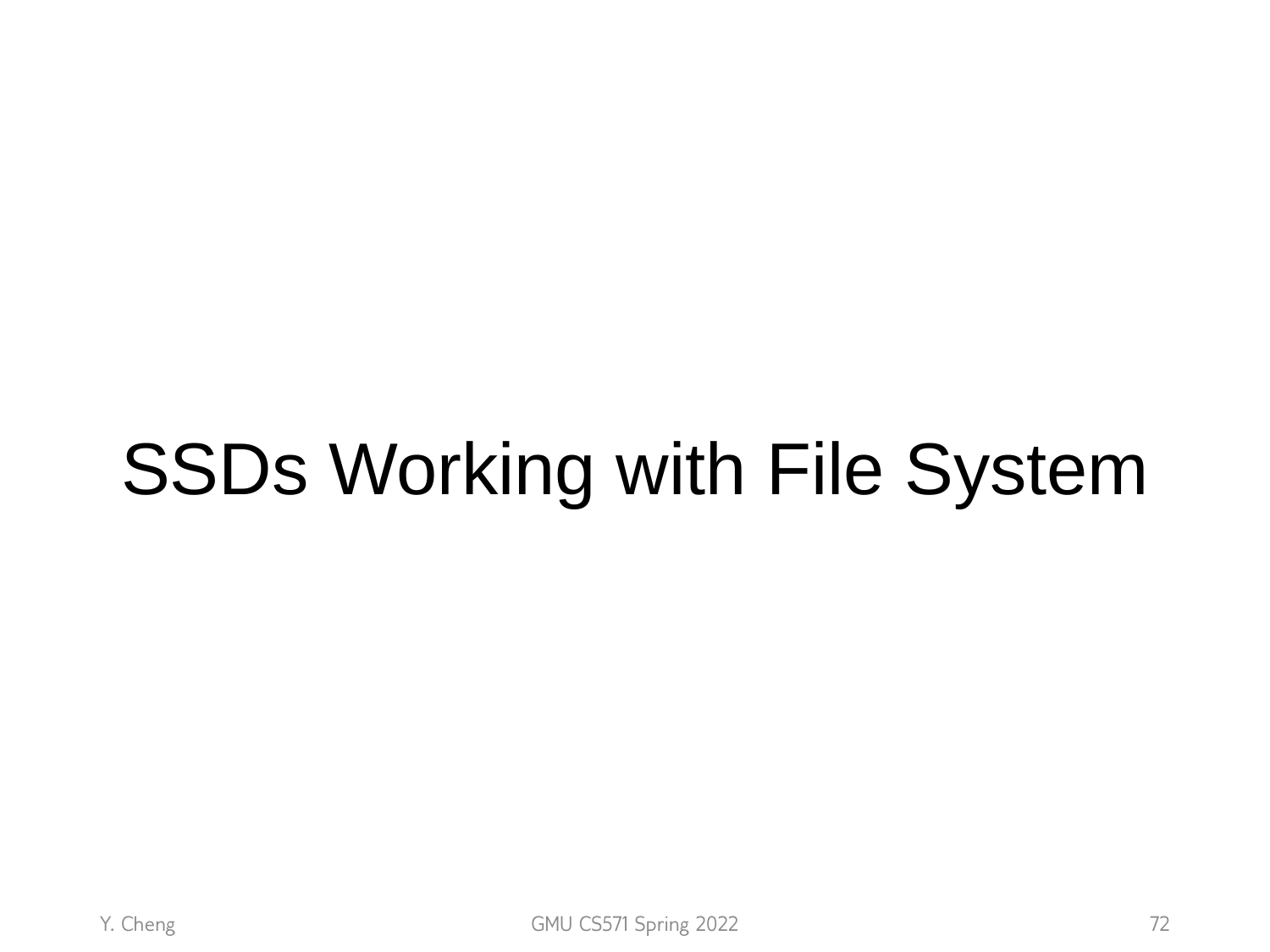

# SSDs Working with File System
Y. Cheng
GMU CS571 Spring 2022
72